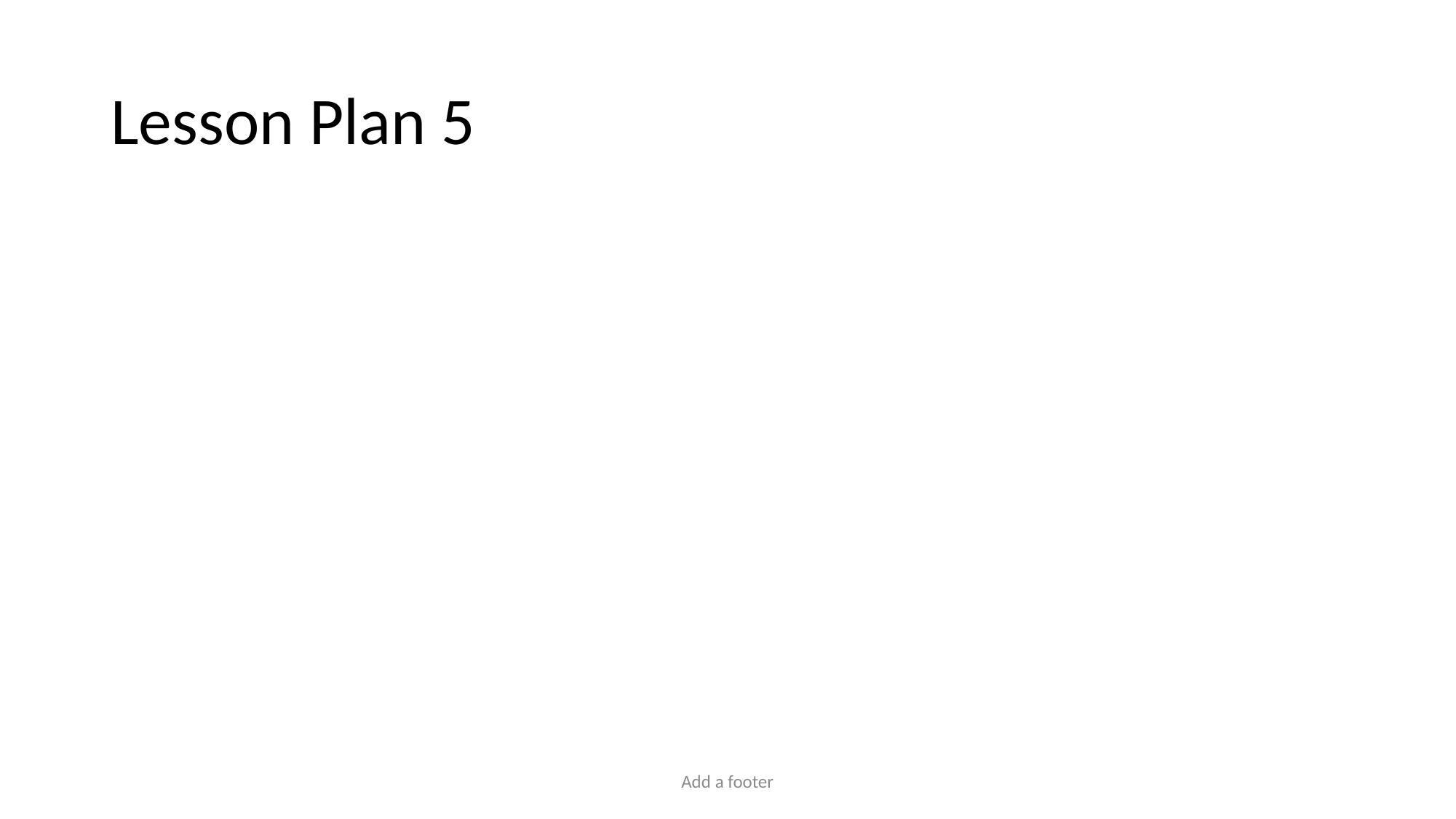

# Lesson Plan 5
Add a footer